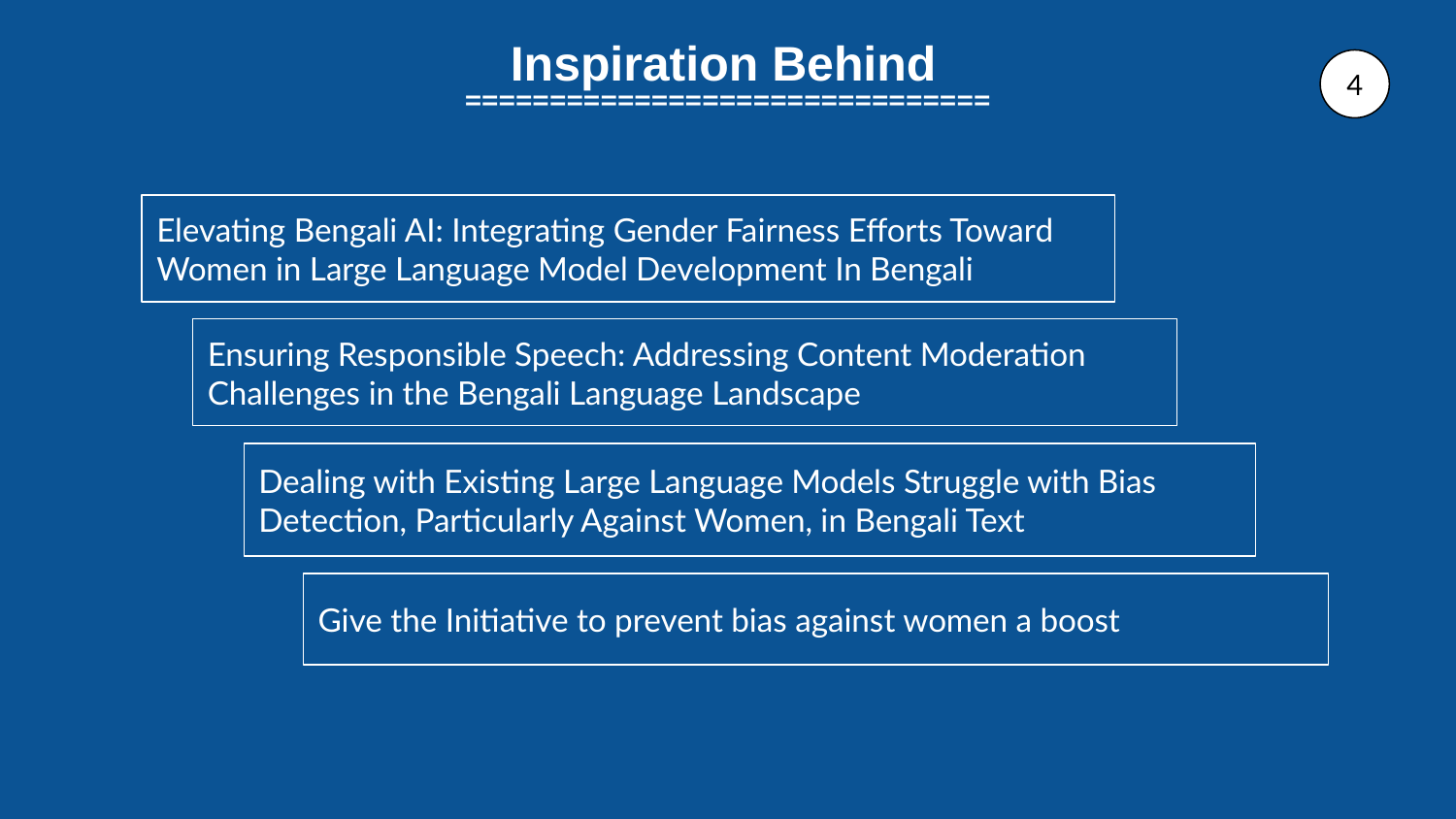

Inspiration Behind
_______________________________
_______________________________
4
Elevating Bengali AI: Integrating Gender Fairness Efforts Toward Women in Large Language Model Development In Bengali
Ensuring Responsible Speech: Addressing Content Moderation Challenges in the Bengali Language Landscape
Dealing with Existing Large Language Models Struggle with Bias Detection, Particularly Against Women, in Bengali Text
Give the Initiative to prevent bias against women a boost